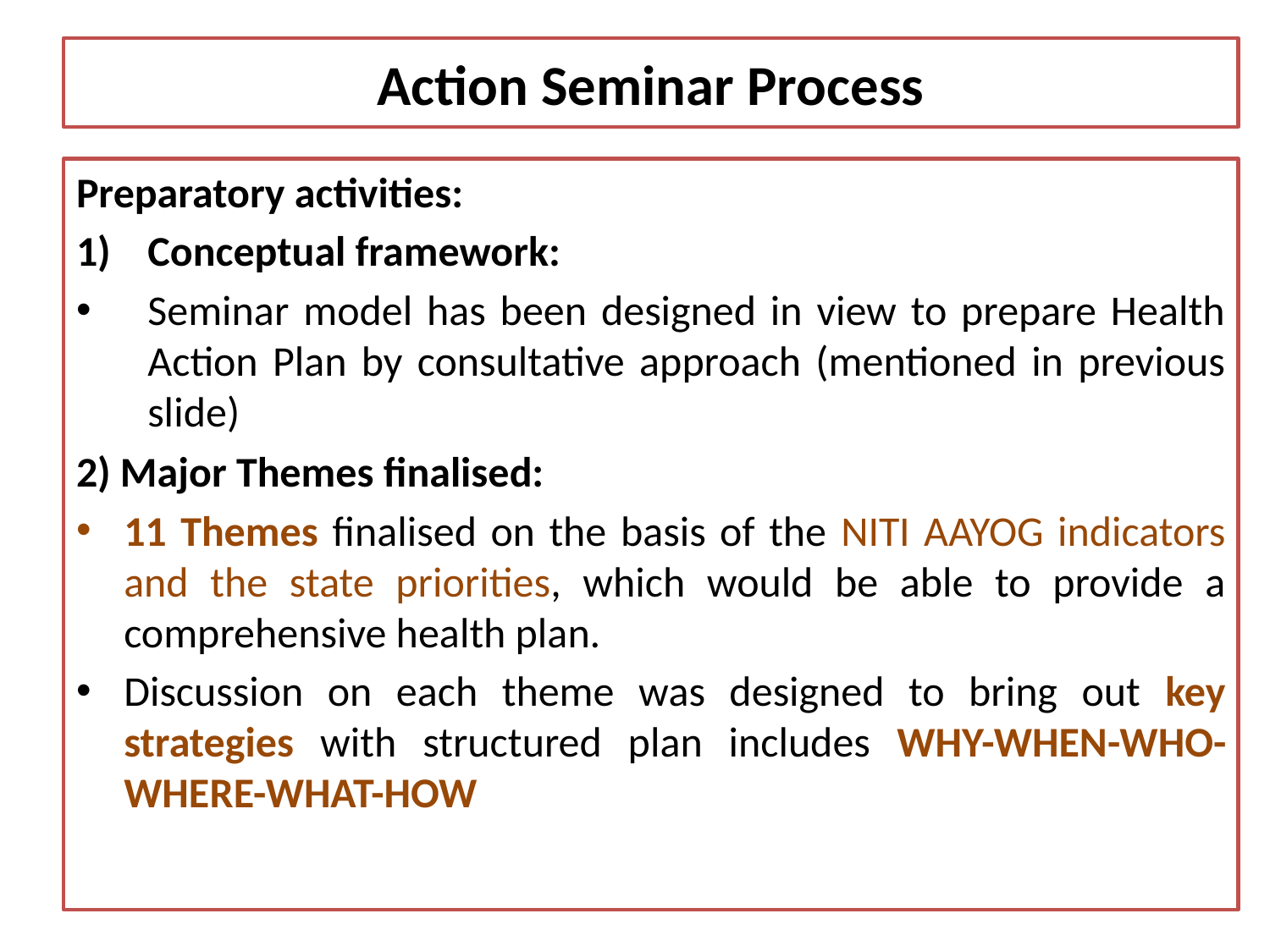

# Action Seminar Process
Preparatory activities:
Conceptual framework:
Seminar model has been designed in view to prepare Health Action Plan by consultative approach (mentioned in previous slide)
2) Major Themes finalised:
11 Themes finalised on the basis of the NITI AAYOG indicators and the state priorities, which would be able to provide a comprehensive health plan.
Discussion on each theme was designed to bring out key strategies with structured plan includes WHY-WHEN-WHO-WHERE-WHAT-HOW